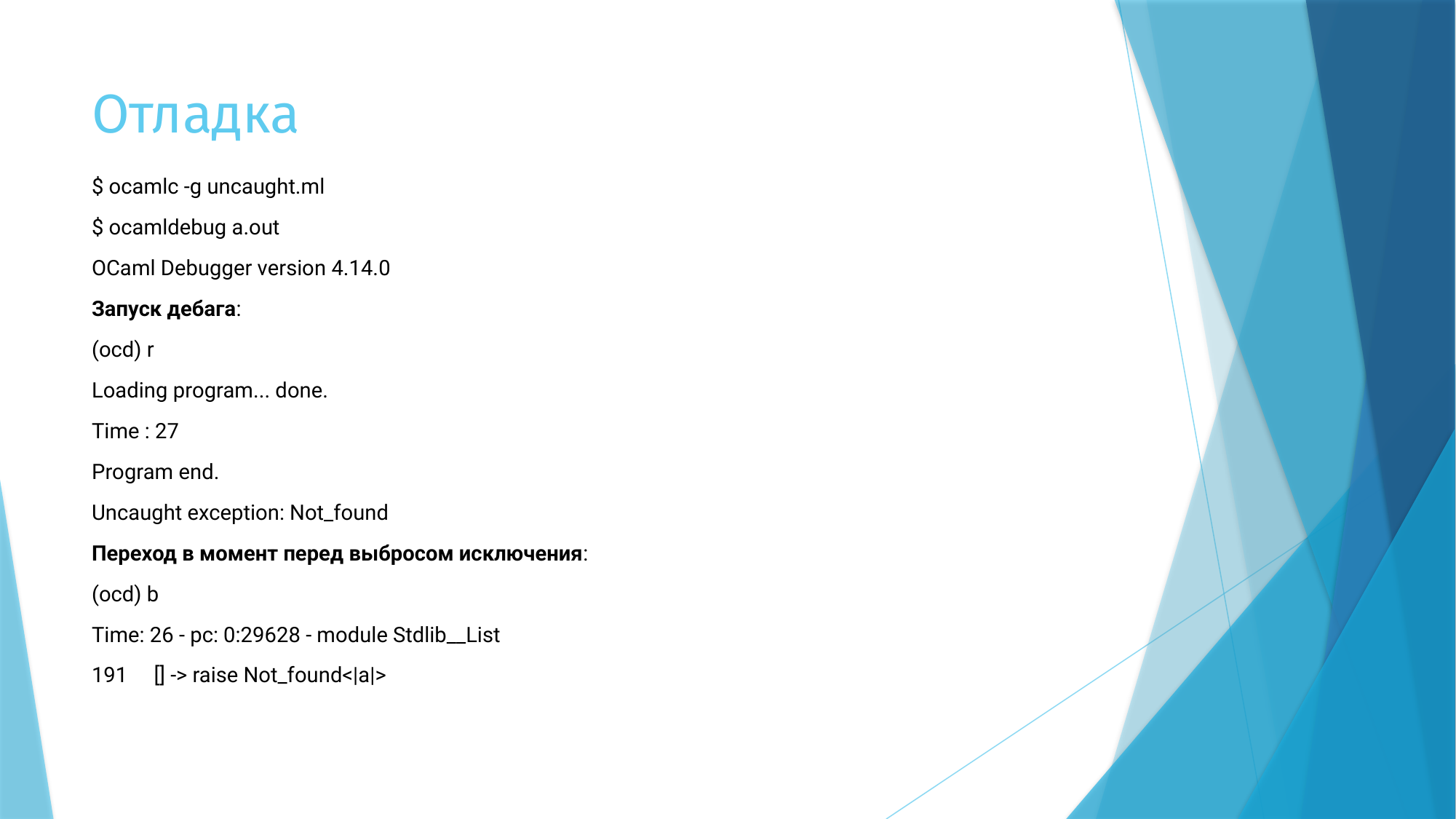

# Отладка
$ ocamlc -g uncaught.ml
$ ocamldebug a.out
OCaml Debugger version 4.14.0
Запуск дебага:
(ocd) r
Loading program... done.
Time : 27
Program end.
Uncaught exception: Not_found
Переход в момент перед выбросом исключения:
(ocd) b
Time: 26 - pc: 0:29628 - module Stdlib__List
191     [] -> raise Not_found<|a|>